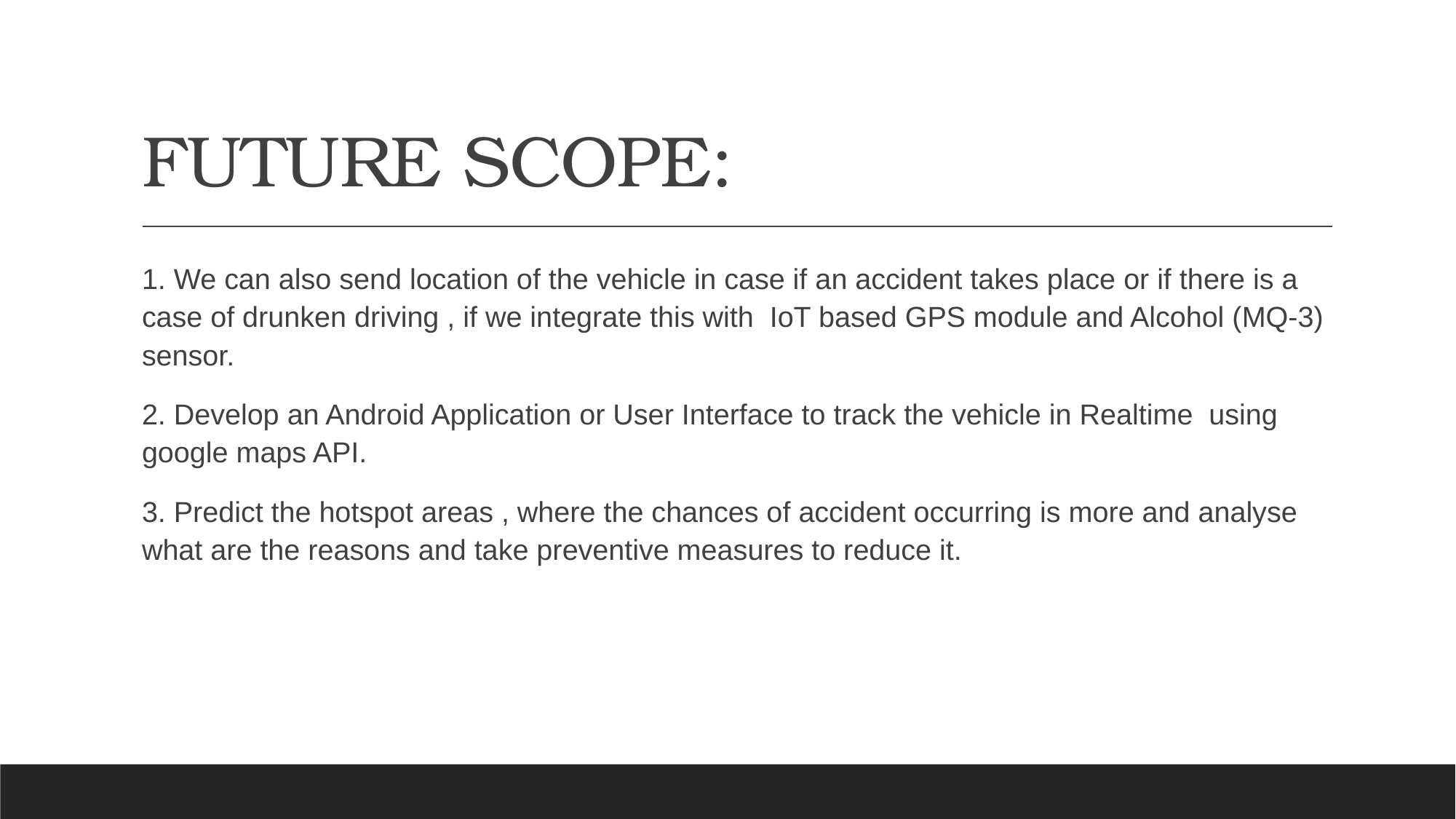

# FUTURE SCOPE:
1. We can also send location of the vehicle in case if an accident takes place or if there is a case of drunken driving , if we integrate this with  IoT based GPS module and Alcohol (MQ-3) sensor.
2. Develop an Android Application or User Interface to track the vehicle in Realtime  using  google maps API.
3. Predict the hotspot areas , where the chances of accident occurring is more and analyse what are the reasons and take preventive measures to reduce it.